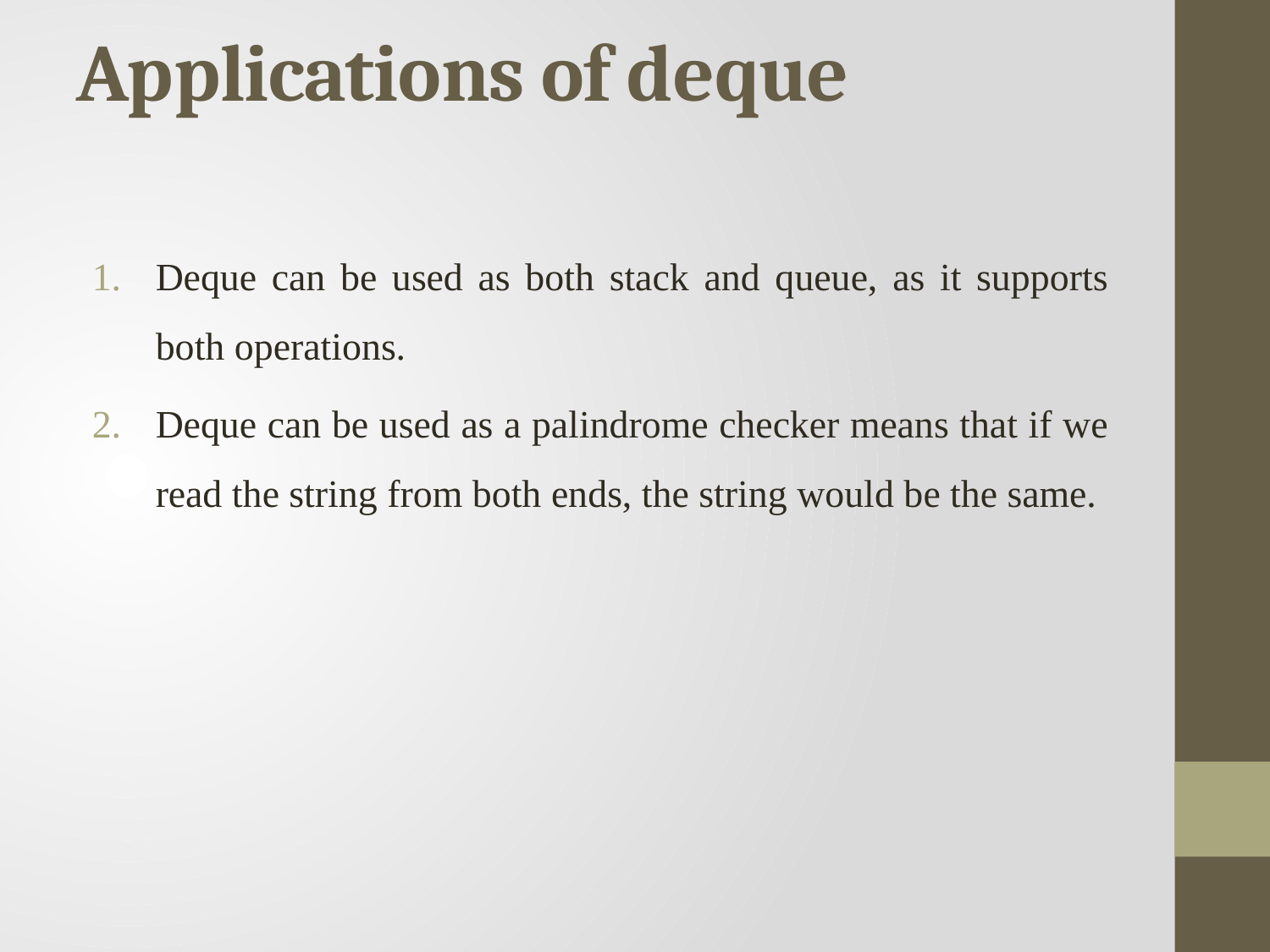

# Applications of deque
Deque can be used as both stack and queue, as it supports both operations.
Deque can be used as a palindrome checker means that if we read the string from both ends, the string would be the same.